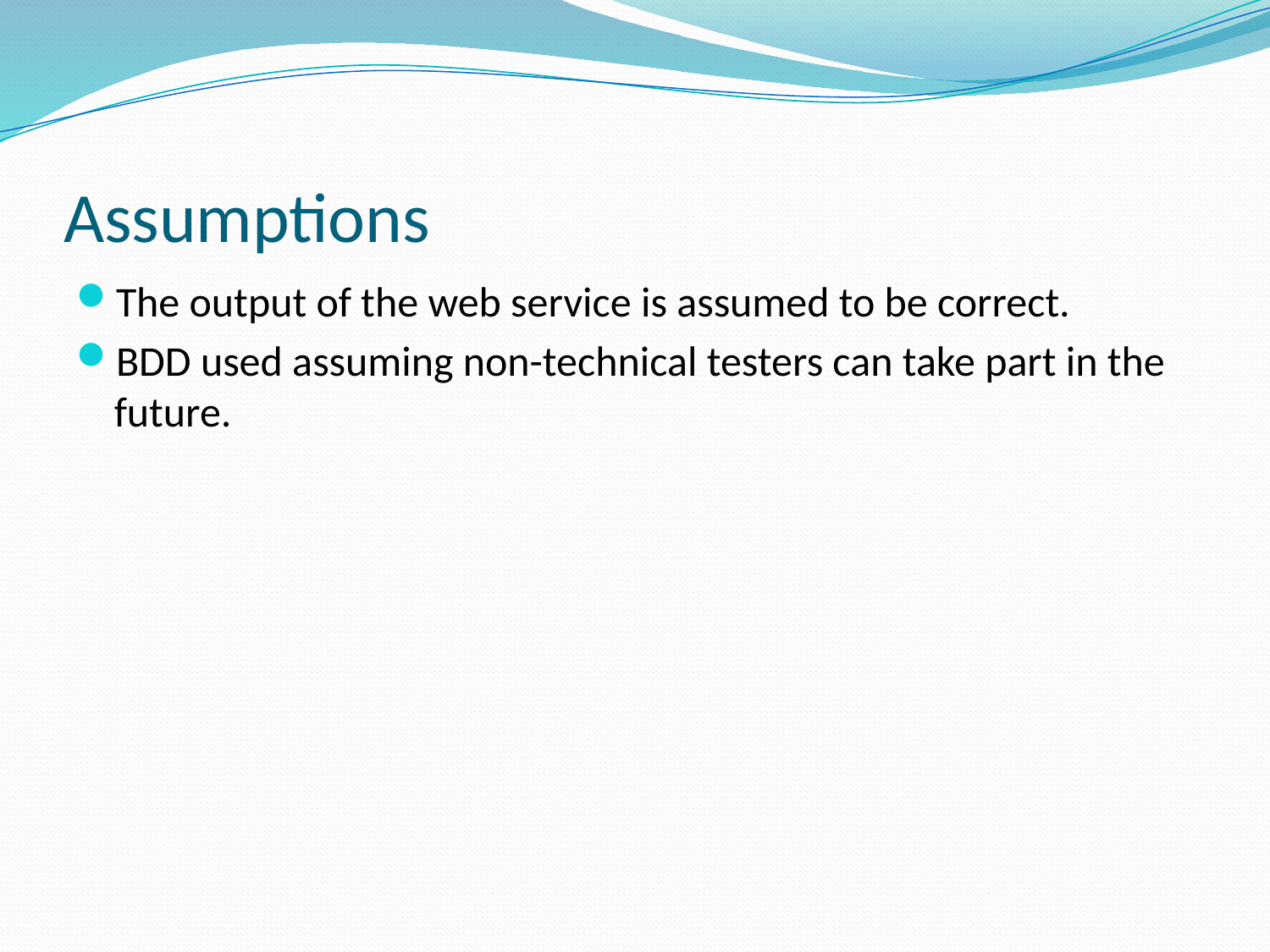

# Assumptions
The output of the web service is assumed to be correct.
BDD used assuming non-technical testers can take part in the future.